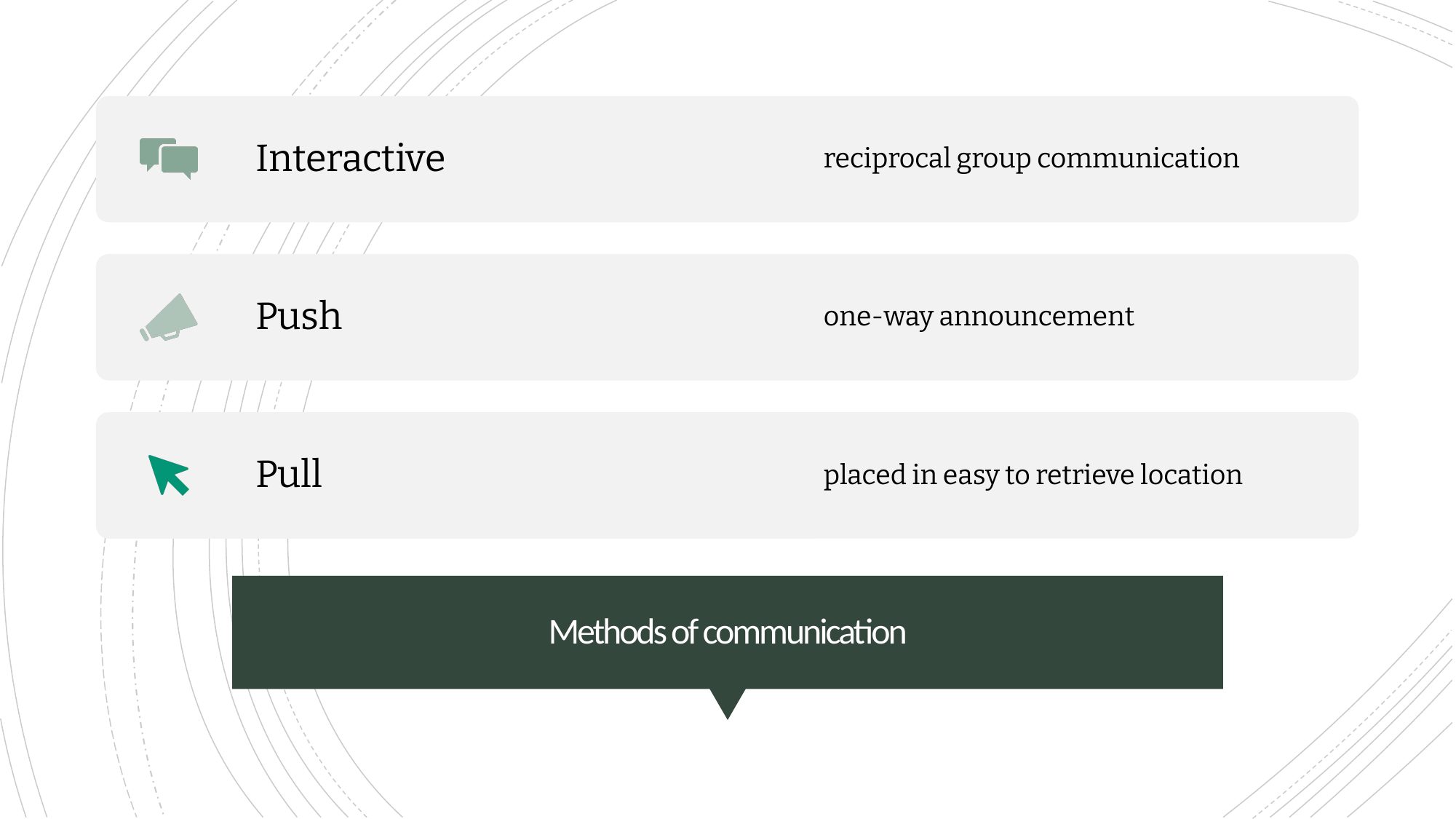

Interactive
reciprocal group communication
Push
one-way announcement
Pull
placed in easy to retrieve location

# Methods of communication